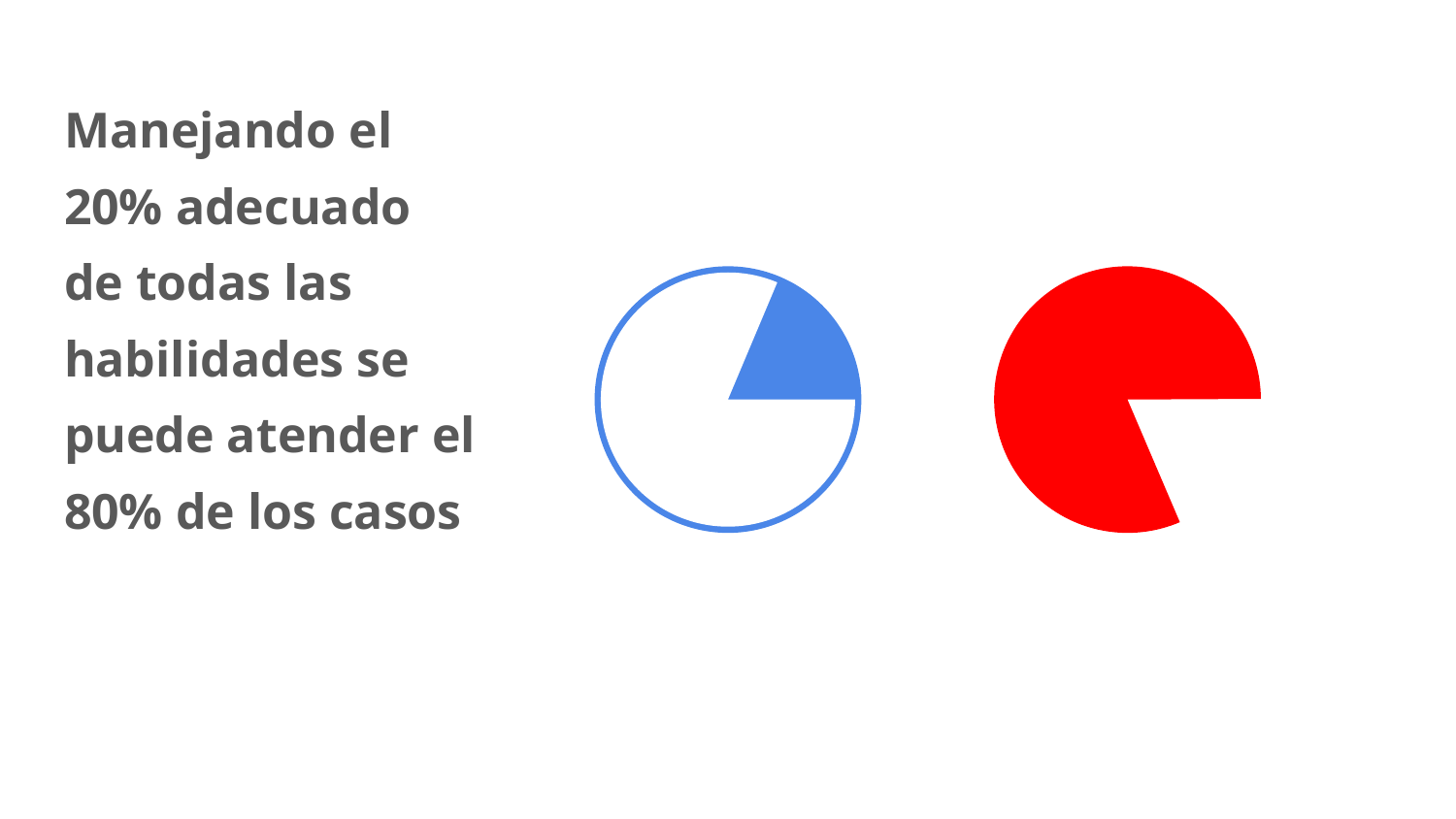

Manejando el 20% adecuado de todas las habilidades se puede atender el 80% de los casos